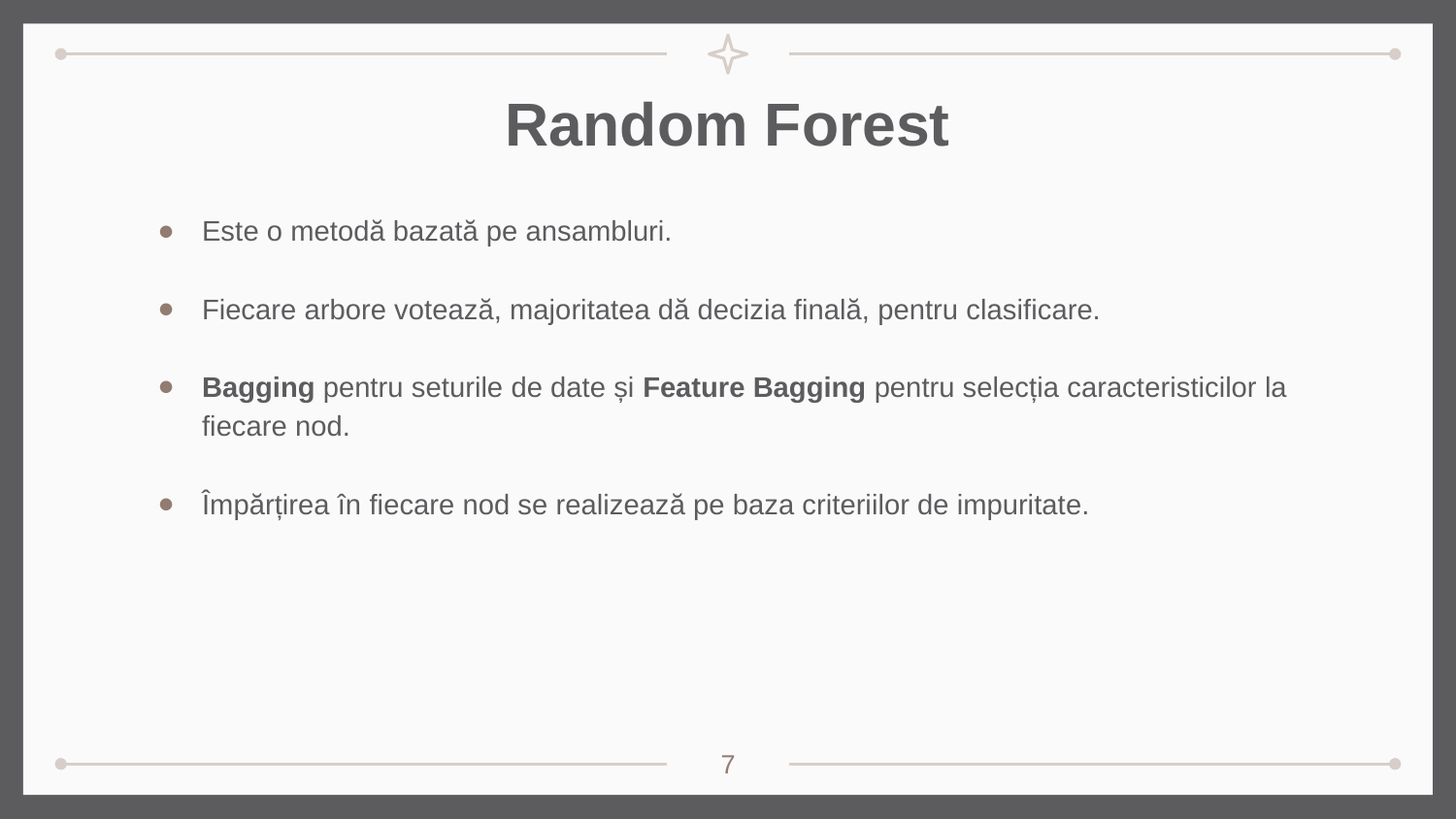

# Random Forest
Este o metodă bazată pe ansambluri.

Fiecare arbore votează, majoritatea dă decizia finală, pentru clasificare.

Bagging pentru seturile de date și Feature Bagging pentru selecția caracteristicilor la fiecare nod.

Împărțirea în fiecare nod se realizează pe baza criteriilor de impuritate.

7